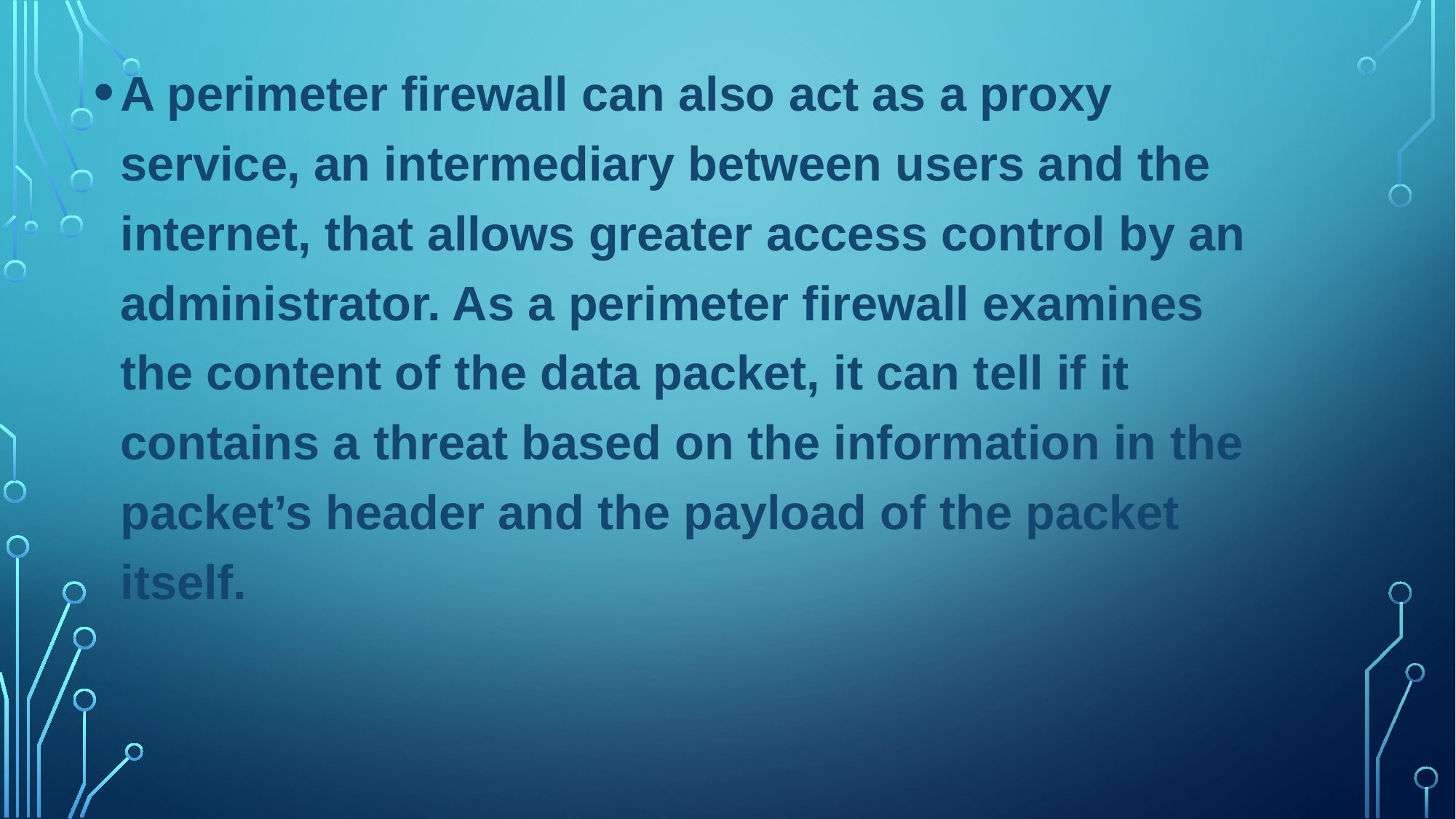

A perimeter firewall can also act as a proxy service, an intermediary between users and the internet, that allows greater access control by an administrator. As a perimeter firewall examines the content of the data packet, it can tell if it contains a threat based on the information in the packet’s header and the payload of the packet itself.